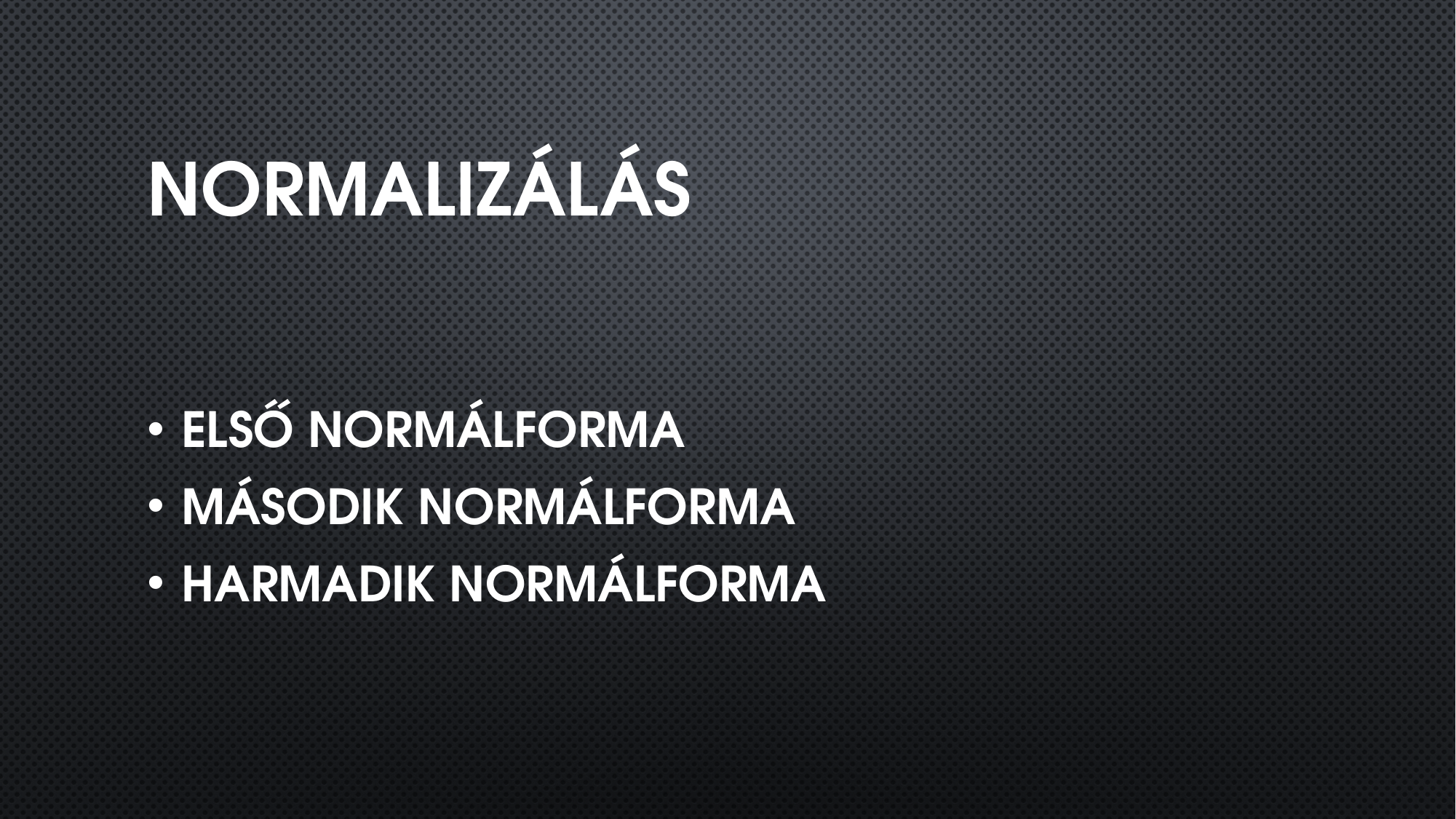

# Normalizálás
Első normálforma
Második normálforma
Harmadik normálforma